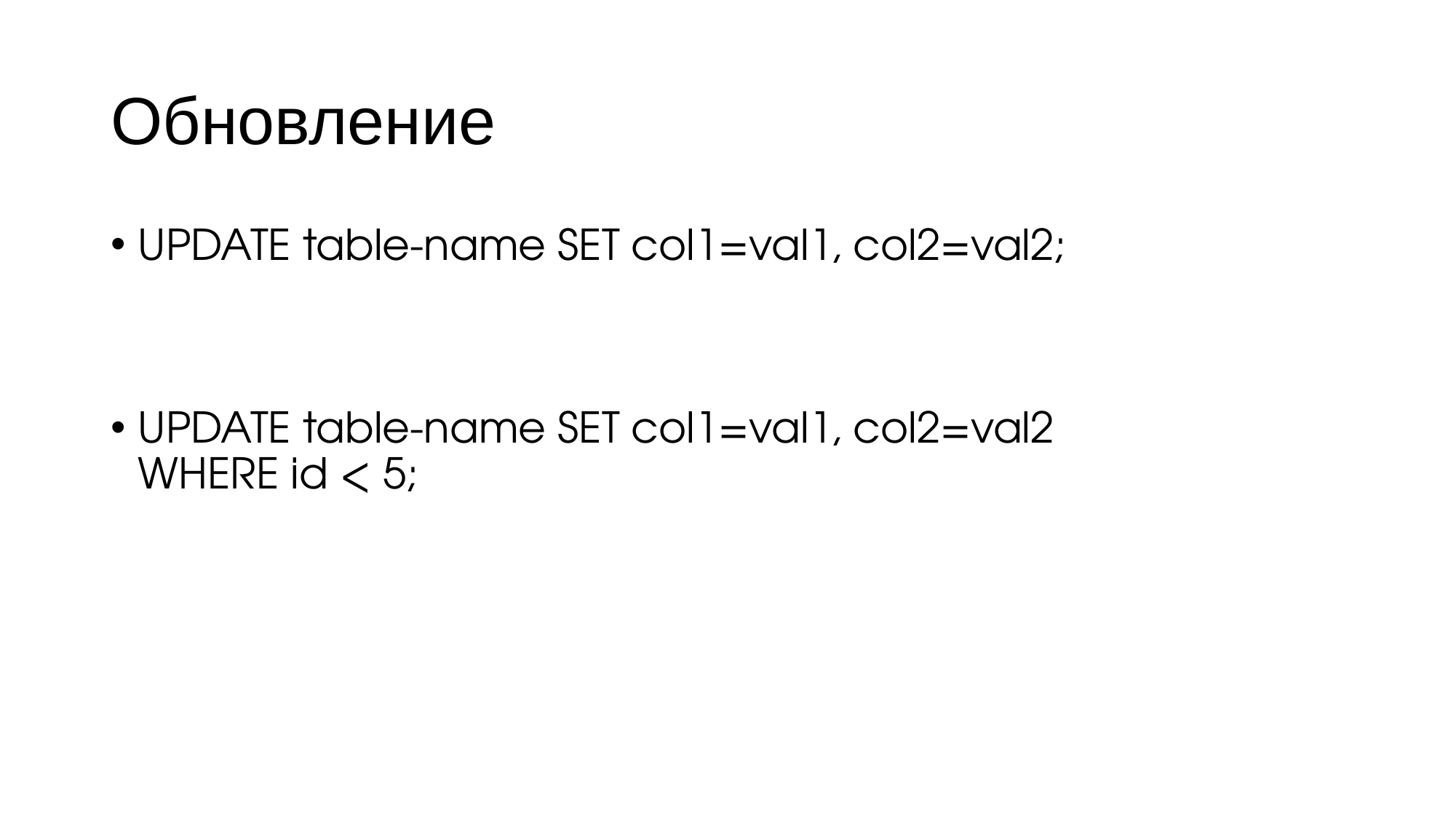

# Обновление
UPDATE table-name SET col1=val1, col2=val2;

UPDATE table-name SET col1=val1, col2=val2
WHERE id < 5;